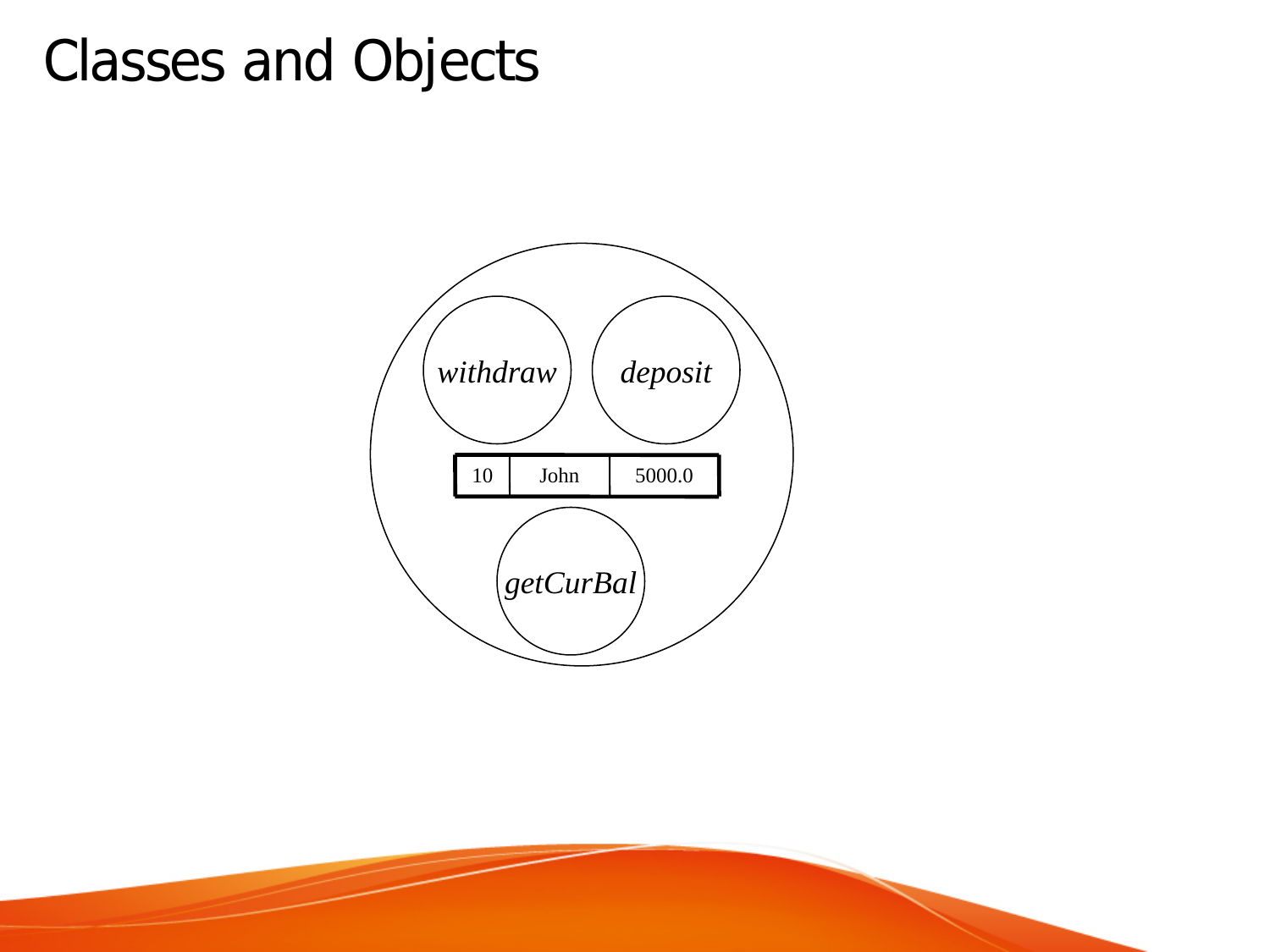

Classes and Objects

withdraw
deposit
getCurBal
10

John

5000.0